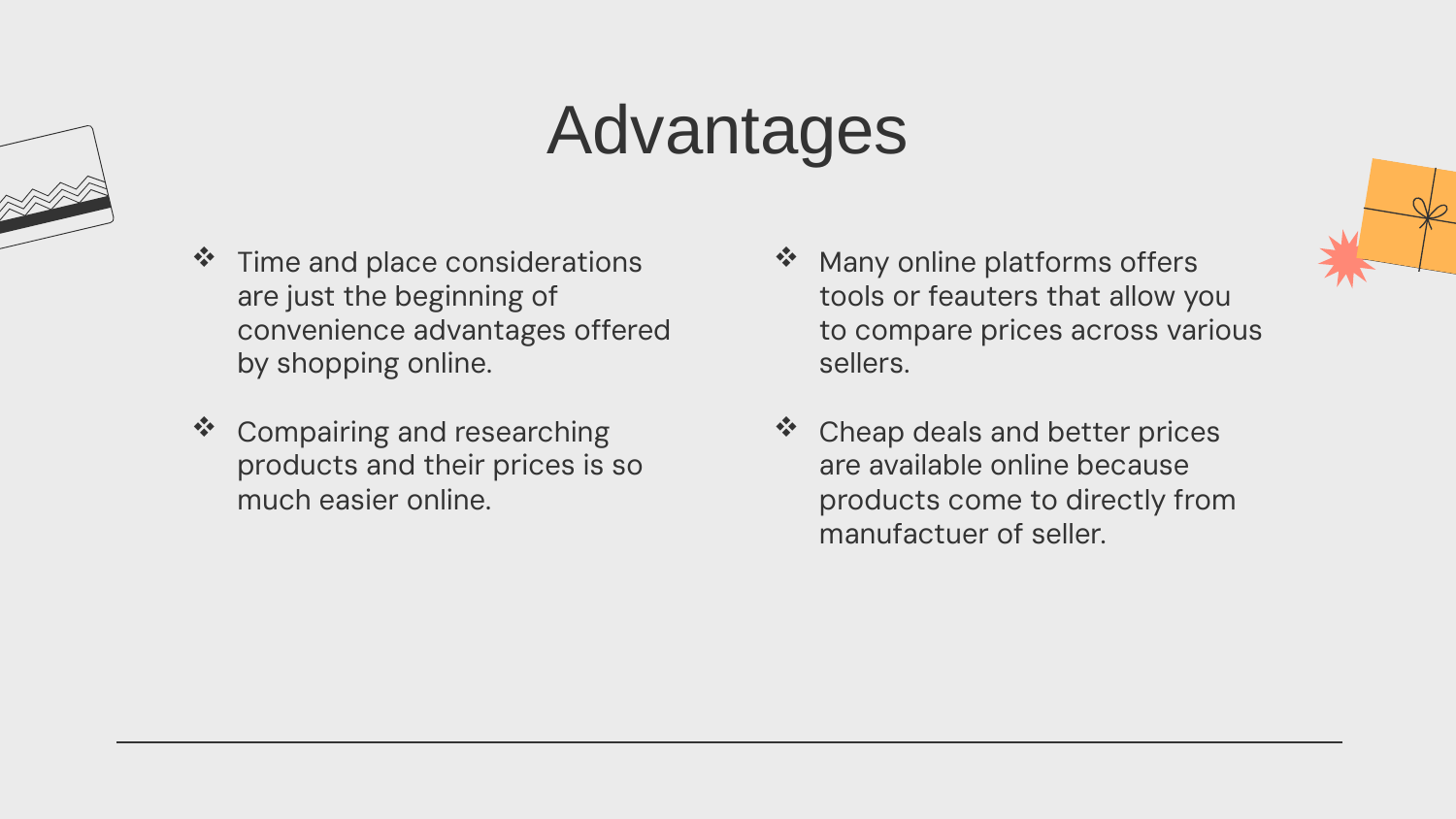

# Advantages

Time and place considerations are just the beginning of convenience advantages offered by shopping online.
Compairing and researching products and their prices is so much easier online.
Many online platforms offers tools or feauters that allow you to compare prices across various sellers.
Cheap deals and better prices are available online because products come to directly from manufactuer of seller.